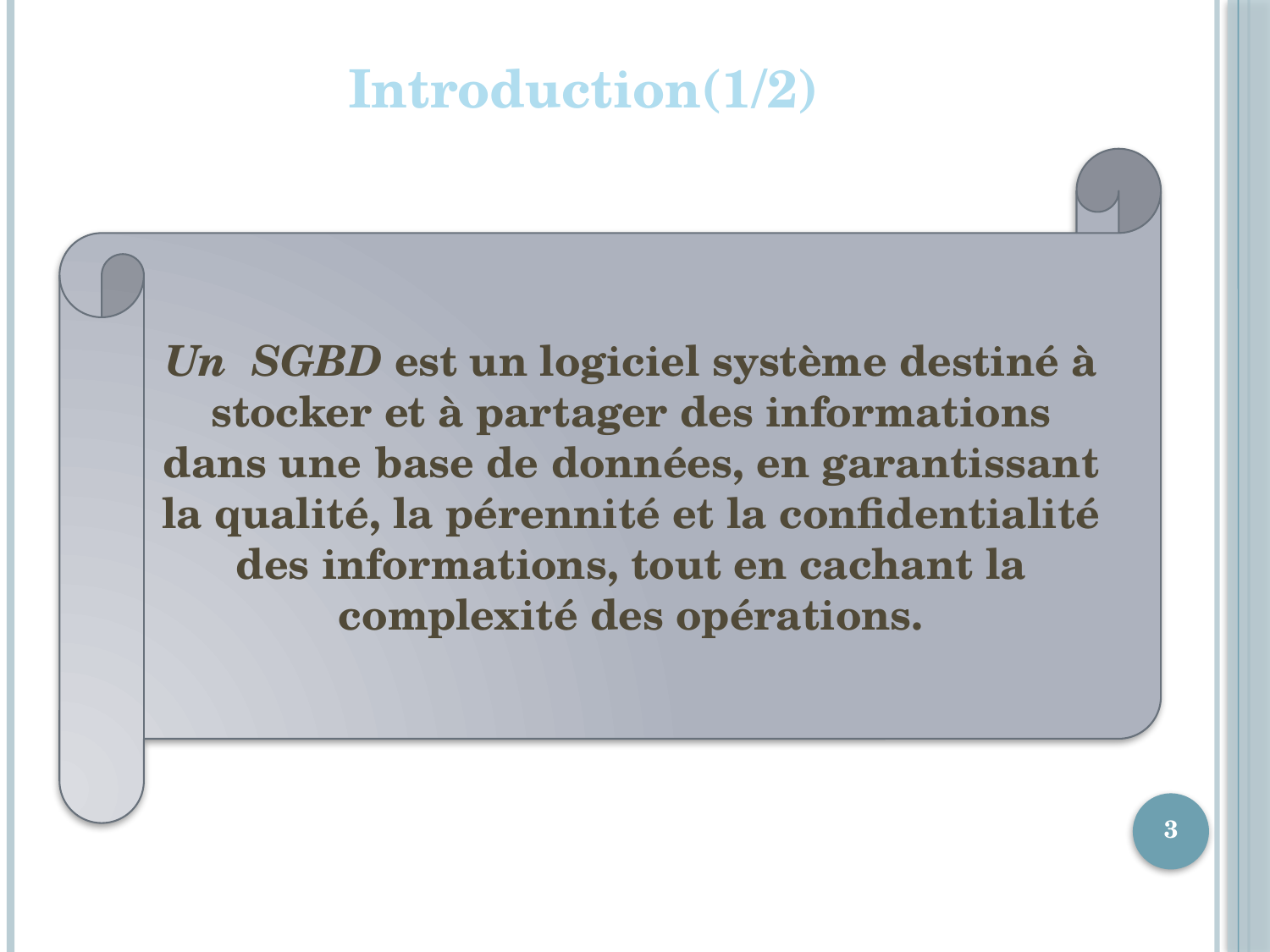

# Introduction(1/2)
Un  SGBD est un logiciel système destiné à stocker et à partager des informations dans une base de données, en garantissant la qualité, la pérennité et la confidentialité des informations, tout en cachant la complexité des opérations.
3